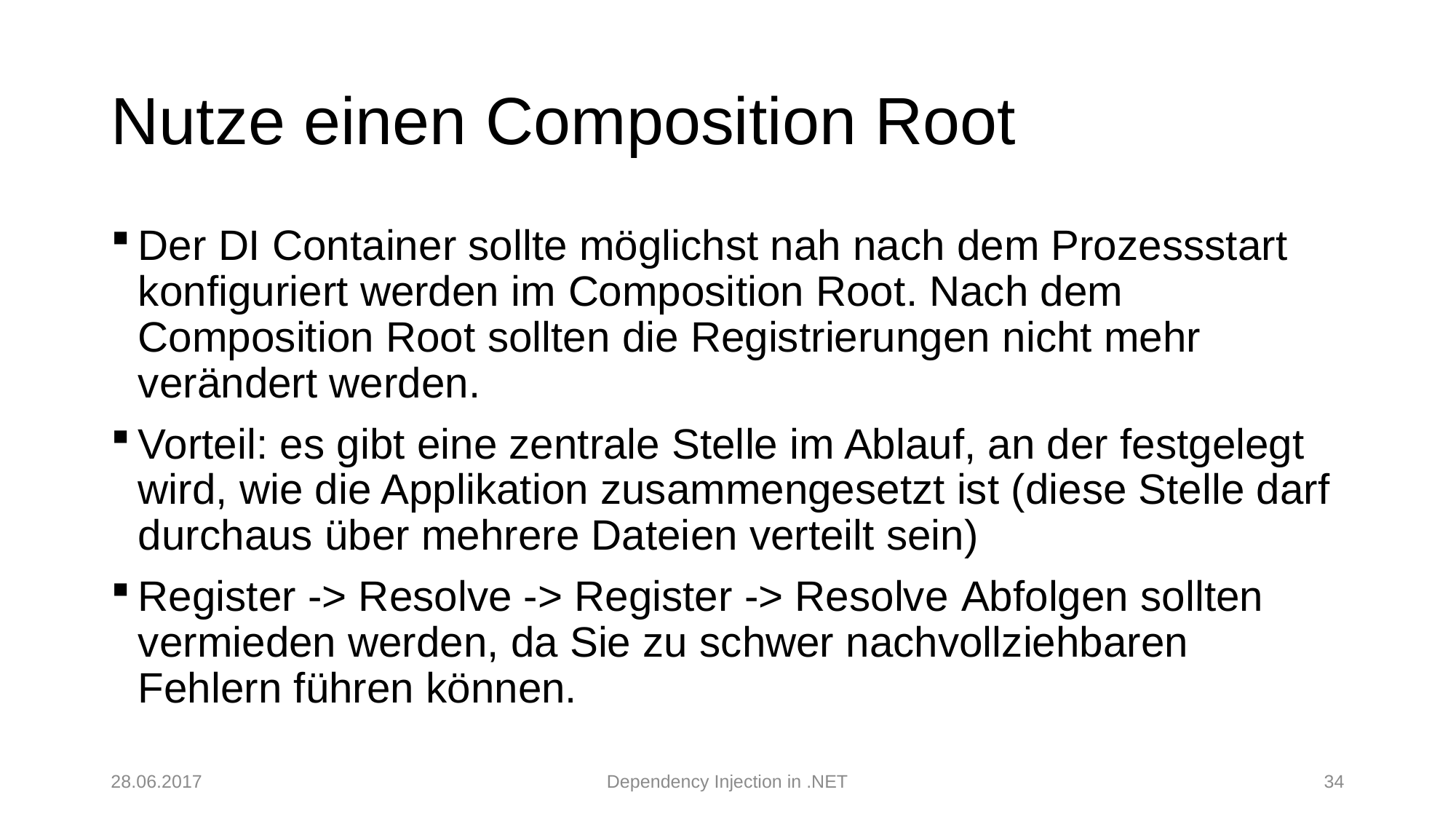

# Nutze einen Composition Root
Der DI Container sollte möglichst nah nach dem Prozessstart konfiguriert werden im Composition Root. Nach dem Composition Root sollten die Registrierungen nicht mehr verändert werden.
Vorteil: es gibt eine zentrale Stelle im Ablauf, an der festgelegt wird, wie die Applikation zusammengesetzt ist (diese Stelle darf durchaus über mehrere Dateien verteilt sein)
Register -> Resolve -> Register -> Resolve Abfolgen sollten vermieden werden, da Sie zu schwer nachvollziehbaren Fehlern führen können.
28.06.2017
Dependency Injection in .NET
34